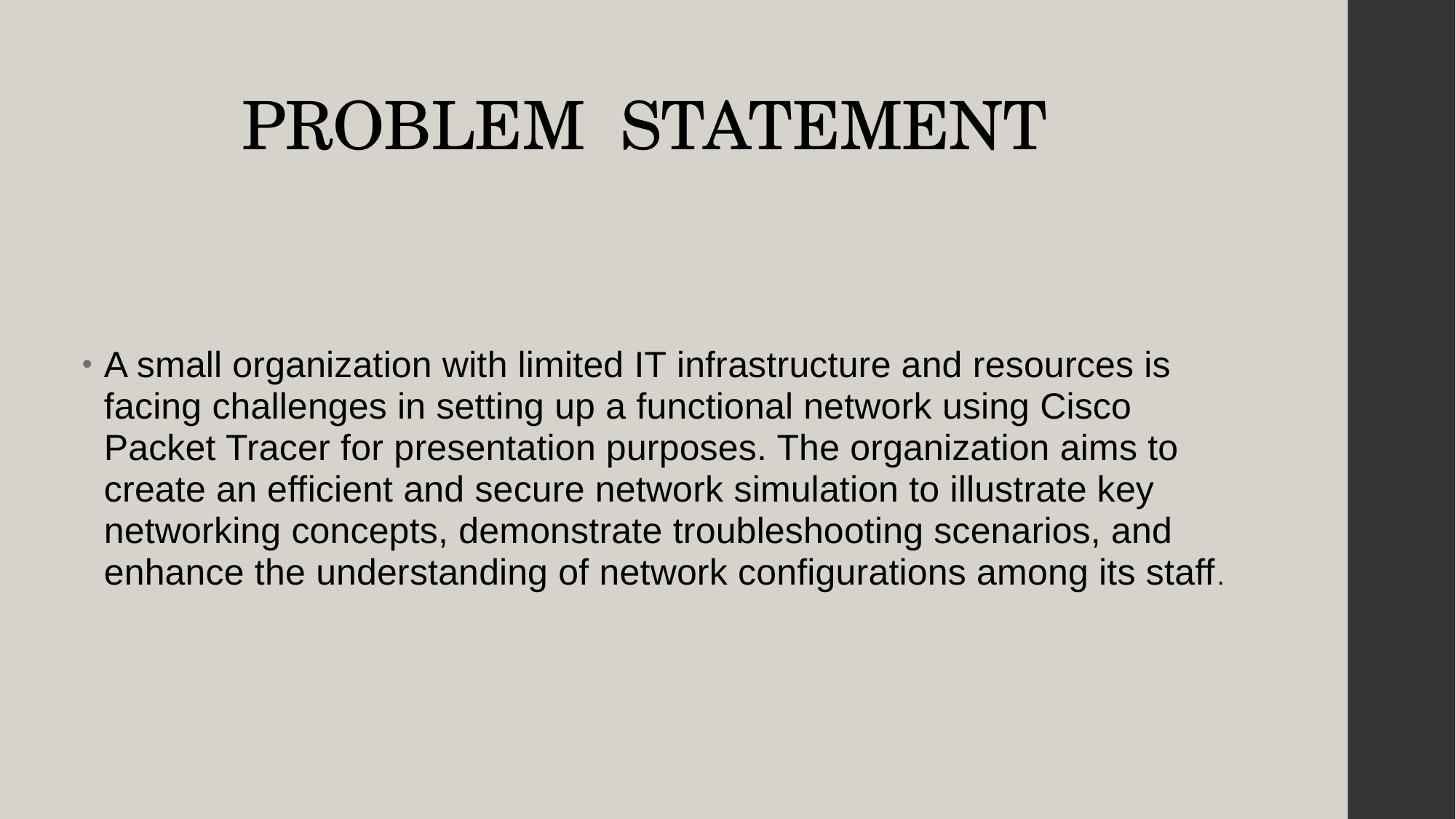

# PROBLEM  STATEMENT
A small organization with limited IT infrastructure and resources is facing challenges in setting up a functional network using Cisco Packet Tracer for presentation purposes. The organization aims to create an efficient and secure network simulation to illustrate key networking concepts, demonstrate troubleshooting scenarios, and enhance the understanding of network configurations among its staff.